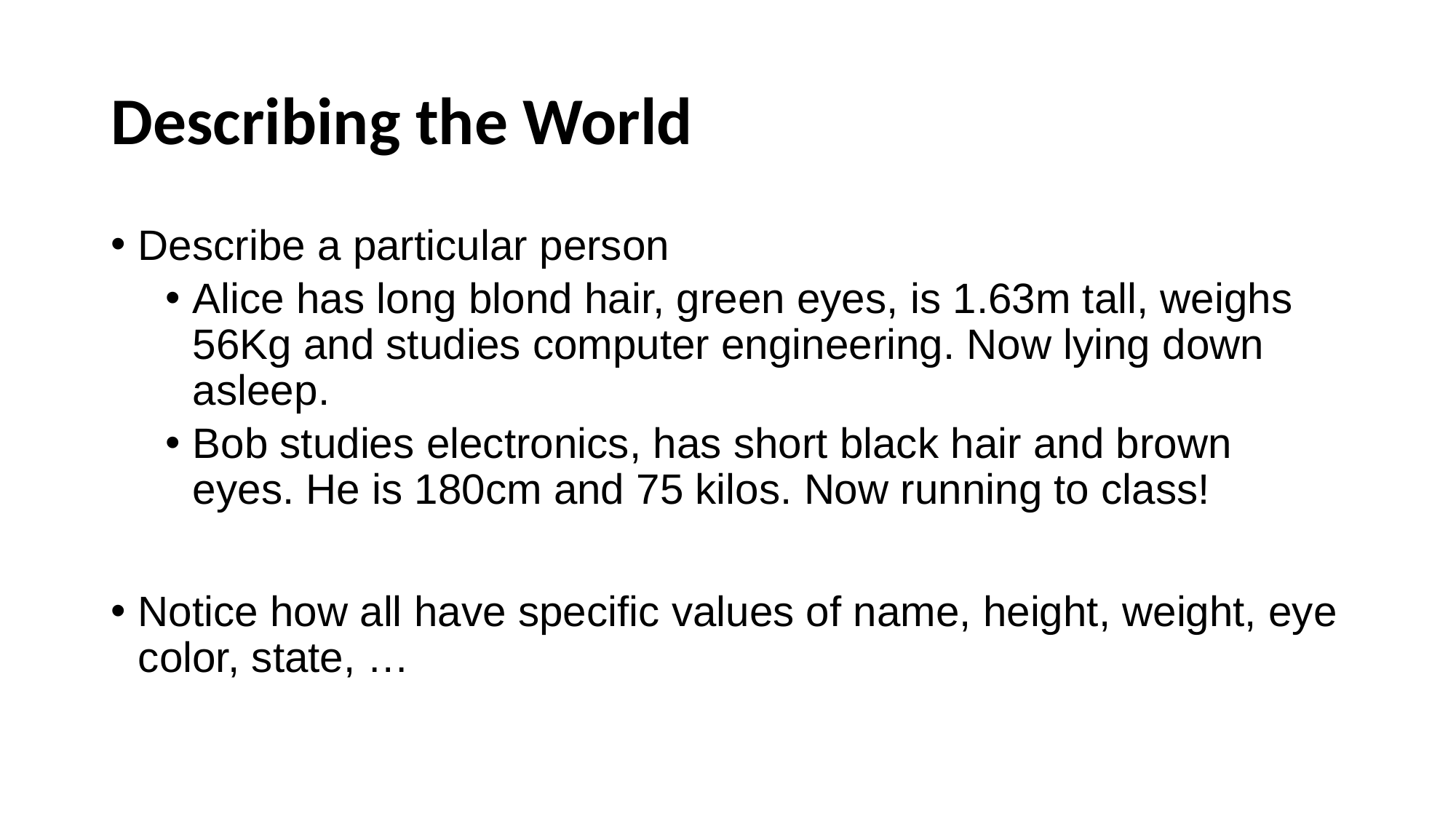

# Describing the World
Describe a particular person
Alice has long blond hair, green eyes, is 1.63m tall, weighs 56Kg and studies computer engineering. Now lying down asleep.
Bob studies electronics, has short black hair and brown eyes. He is 180cm and 75 kilos. Now running to class!

Notice how all have specific values of name, height, weight, eye color, state, …